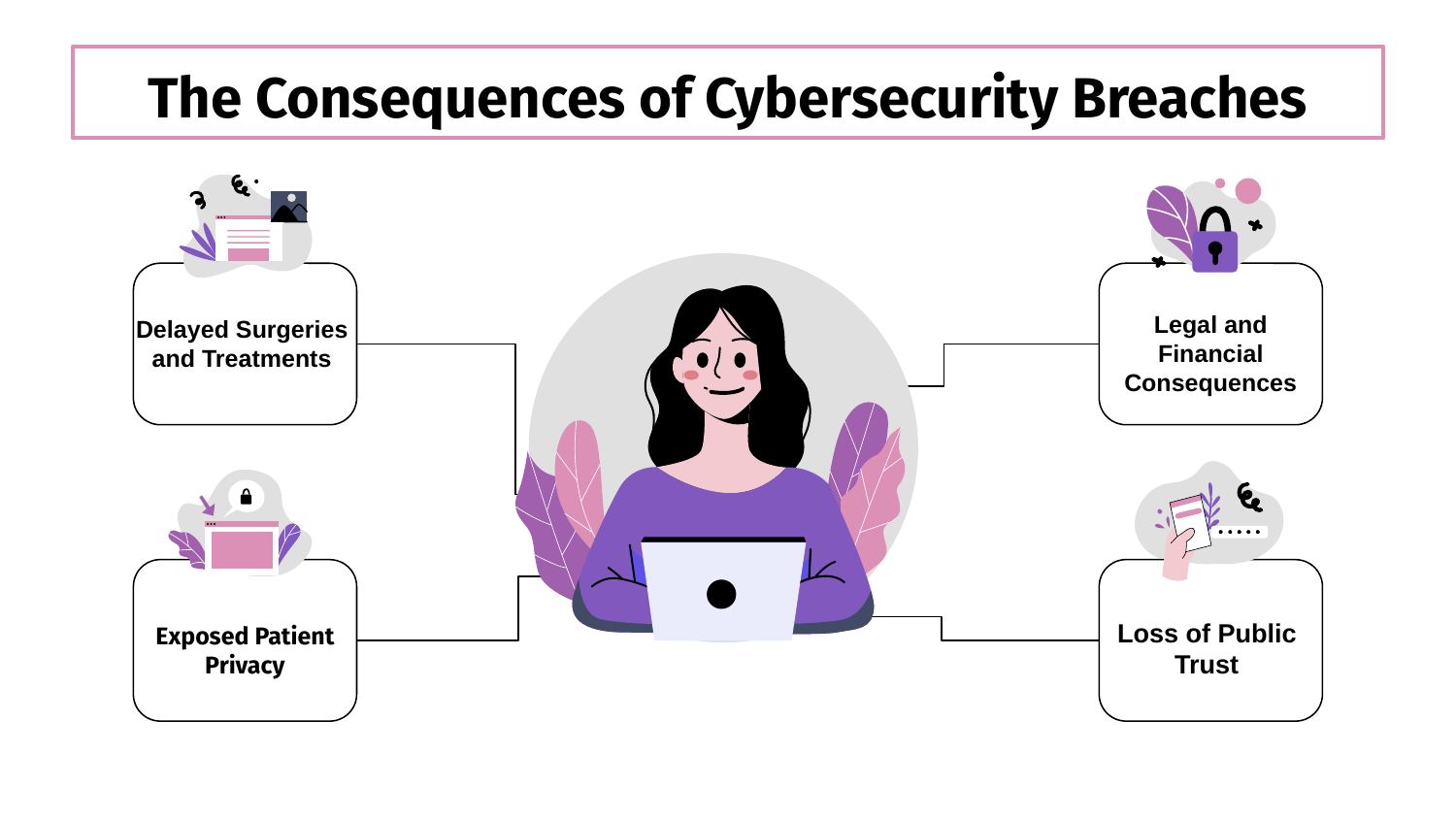

# The Consequences of Cybersecurity Breaches

Delayed Surgeries and Treatments
Legal and Financial Consequences

Loss of Public Trust
Exposed Patient Privacy